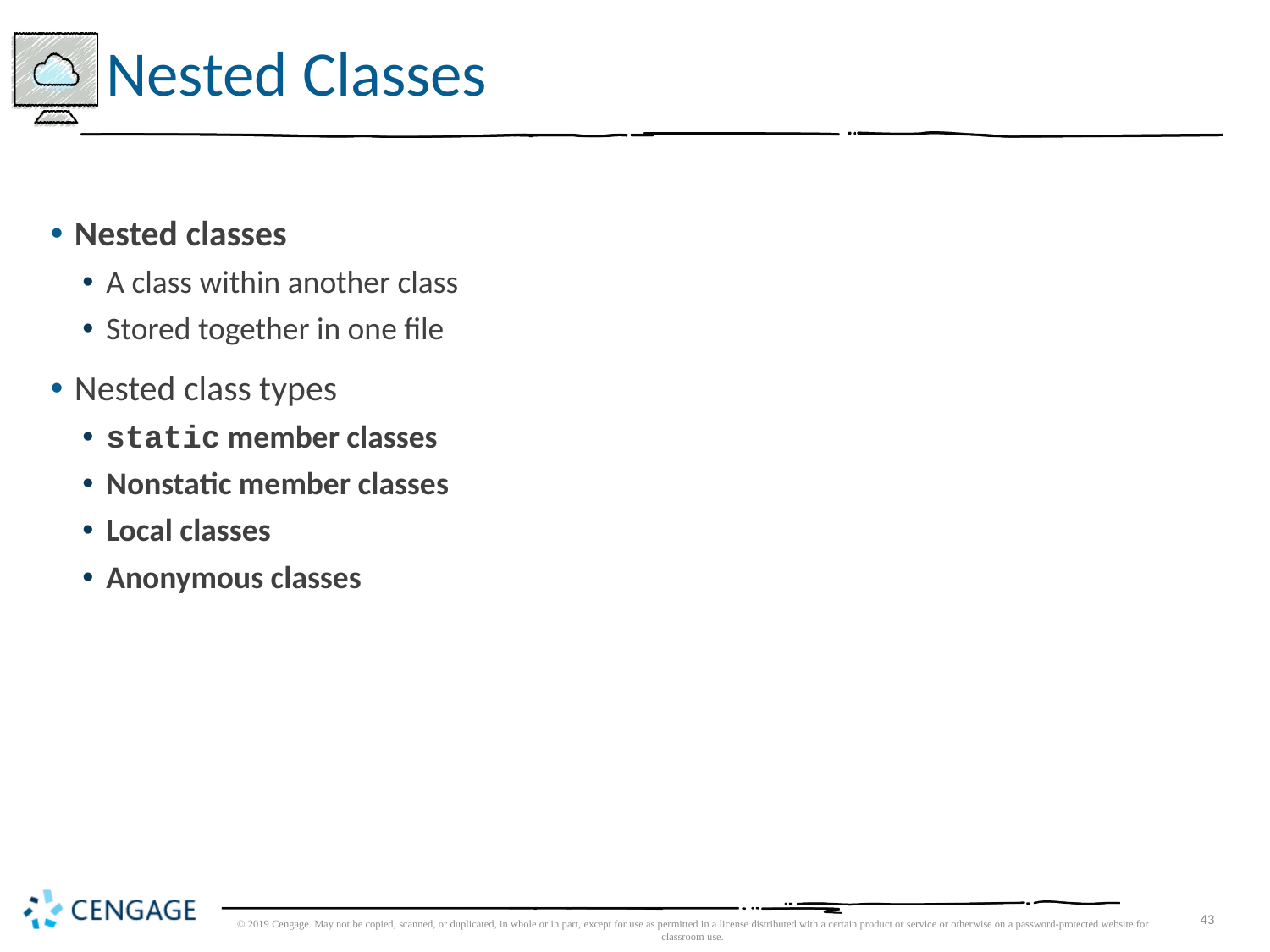

# Nested Classes
Nested classes
A class within another class
Stored together in one file
Nested class types
static member classes
Nonstatic member classes
Local classes
Anonymous classes
© 2019 Cengage. May not be copied, scanned, or duplicated, in whole or in part, except for use as permitted in a license distributed with a certain product or service or otherwise on a password-protected website for classroom use.